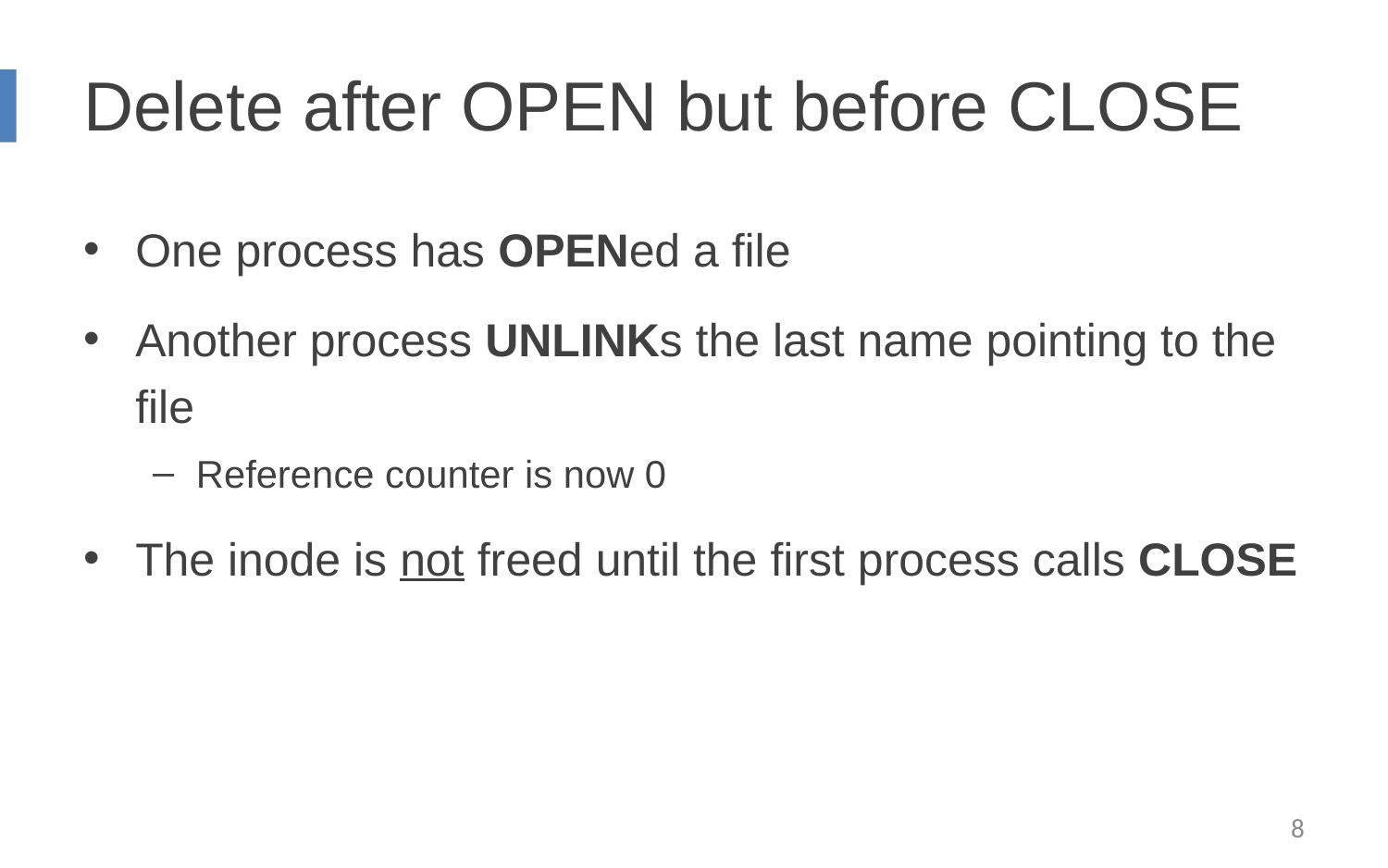

# Delete after OPEN but before CLOSE
One process has OPENed a file
Another process UNLINKs the last name pointing to the file
Reference counter is now 0
The inode is not freed until the first process calls CLOSE

8